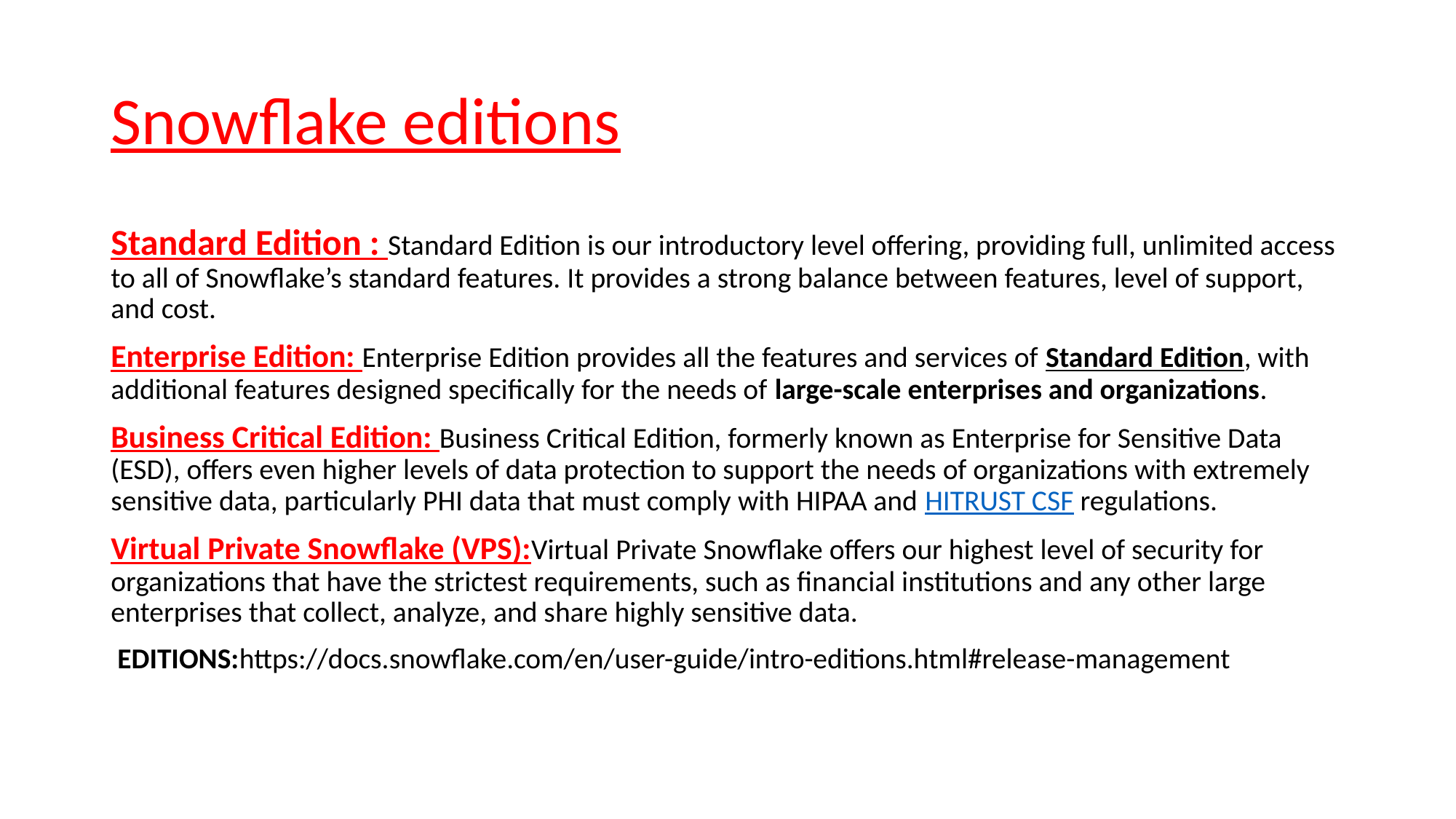

# Snowflake editions
Standard Edition : Standard Edition is our introductory level offering, providing full, unlimited access to all of Snowflake’s standard features. It provides a strong balance between features, level of support, and cost.
Enterprise Edition: Enterprise Edition provides all the features and services of Standard Edition, with additional features designed specifically for the needs of large-scale enterprises and organizations.
Business Critical Edition: Business Critical Edition, formerly known as Enterprise for Sensitive Data (ESD), offers even higher levels of data protection to support the needs of organizations with extremely sensitive data, particularly PHI data that must comply with HIPAA and HITRUST CSF regulations.
Virtual Private Snowflake (VPS):Virtual Private Snowflake offers our highest level of security for organizations that have the strictest requirements, such as financial institutions and any other large enterprises that collect, analyze, and share highly sensitive data.
 EDITIONS:https://docs.snowflake.com/en/user-guide/intro-editions.html#release-management